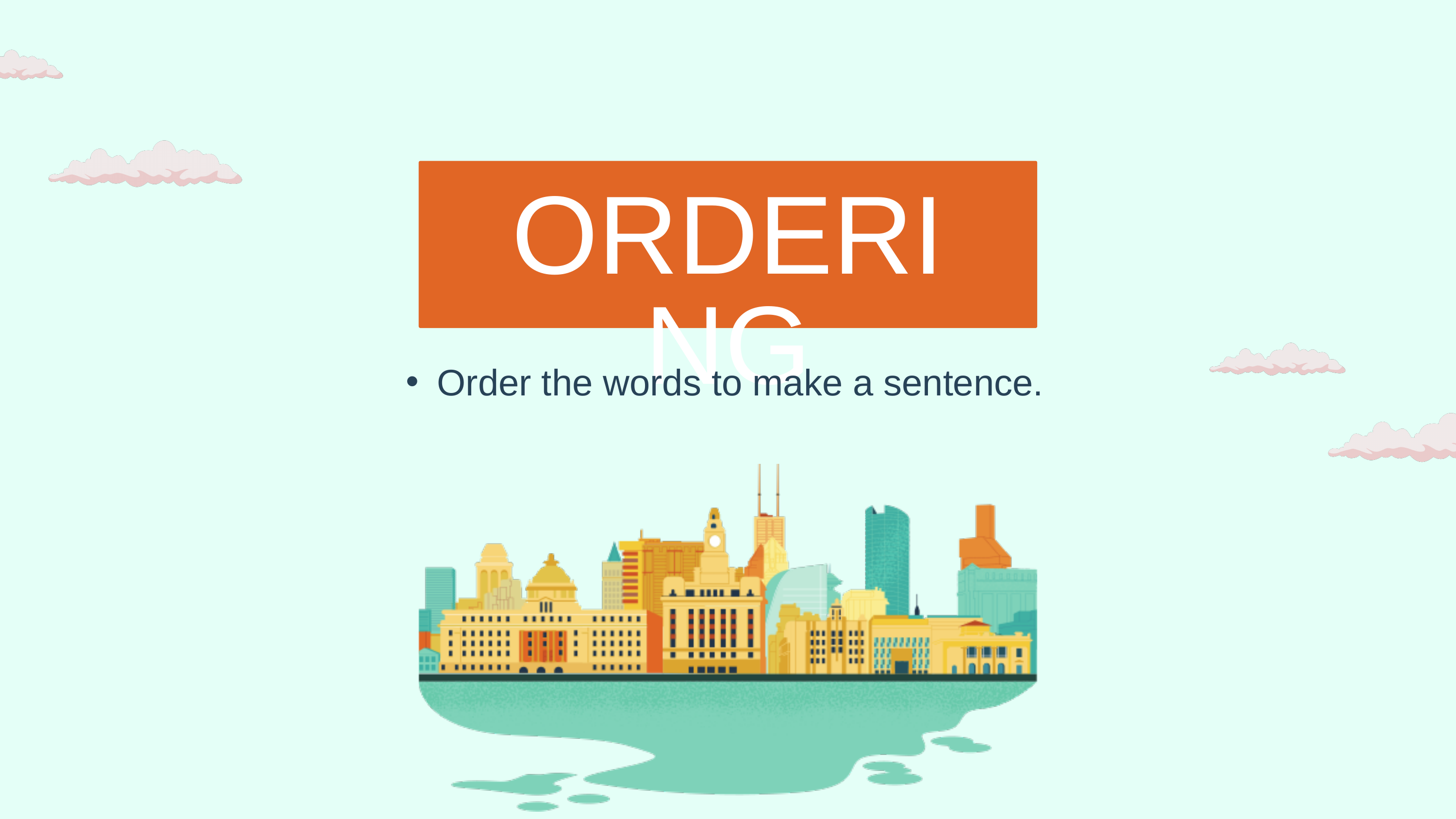

ORDERING

Order the words to make a sentence.